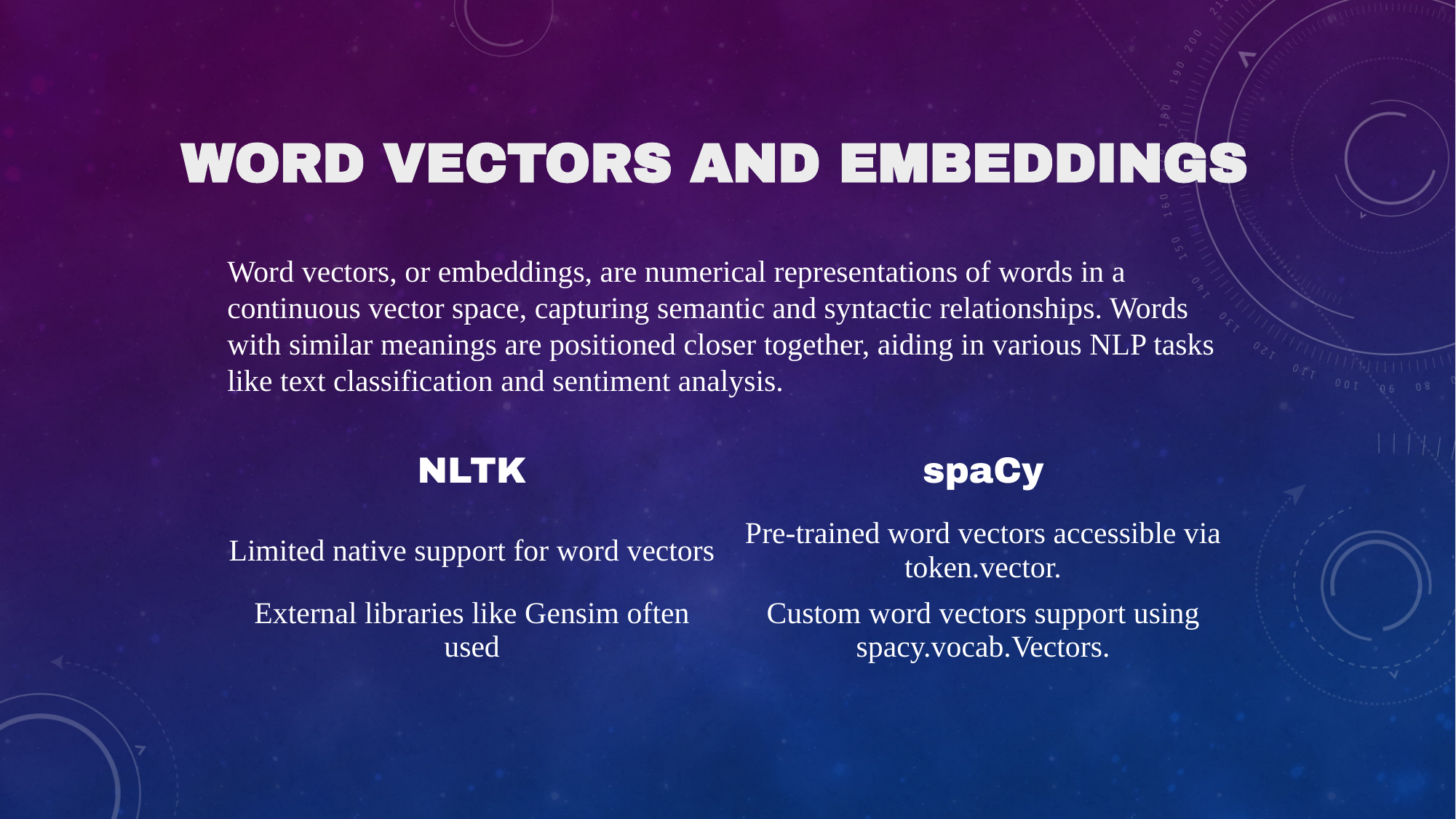

# Word Vectors and Embeddings
Word vectors, or embeddings, are numerical representations of words in a continuous vector space, capturing semantic and syntactic relationships. Words with similar meanings are positioned closer together, aiding in various NLP tasks like text classification and sentiment analysis.
| NLTK | spaCy |
| --- | --- |
| Limited native support for word vectors | Pre-trained word vectors accessible via token.vector. |
| External libraries like Gensim often used | Custom word vectors support using spacy.vocab.Vectors. |